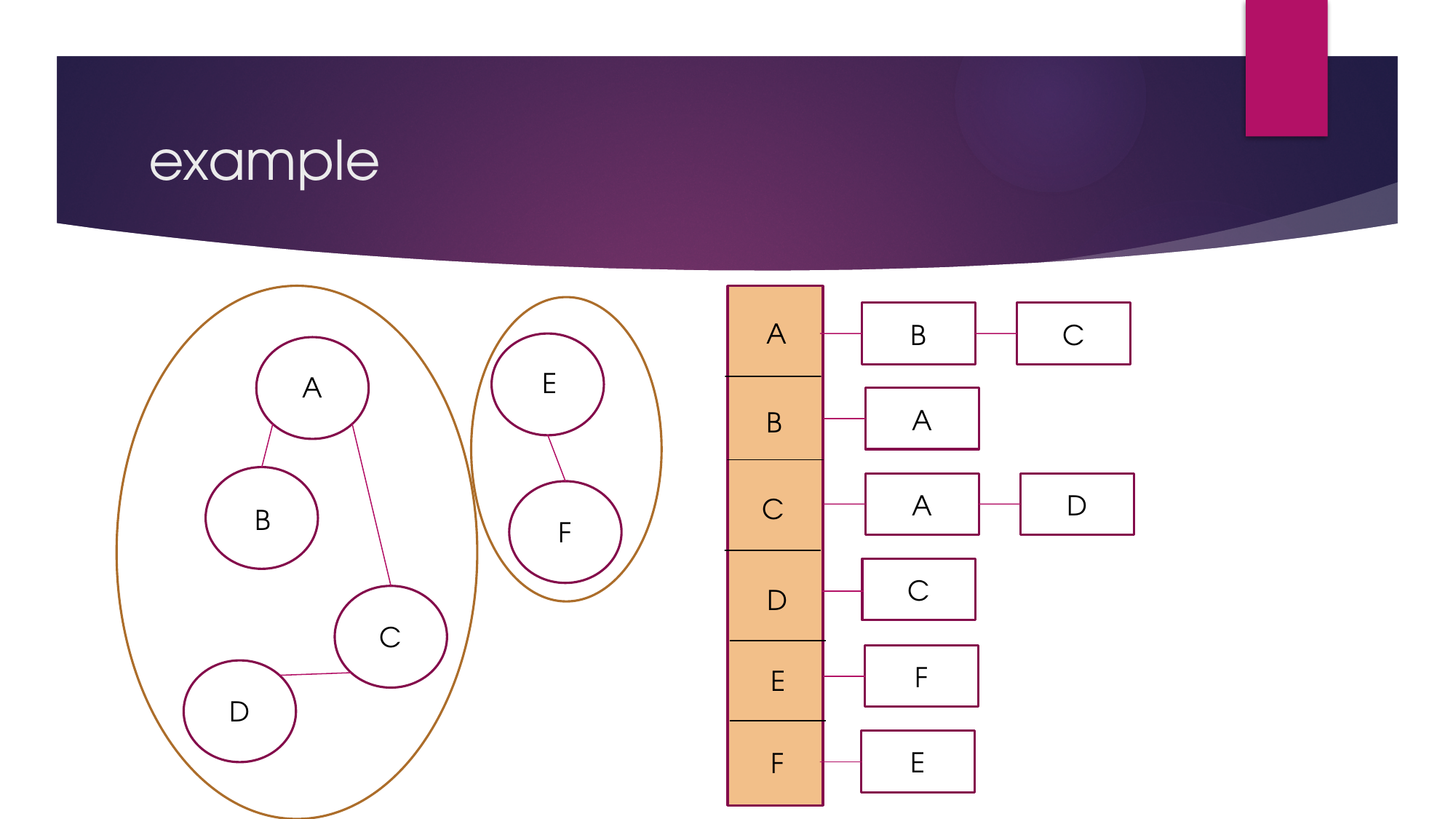

# example

A
C
B

E
A

A
B

D
A
C
B
F

C
D

C

F
E

D

E
F